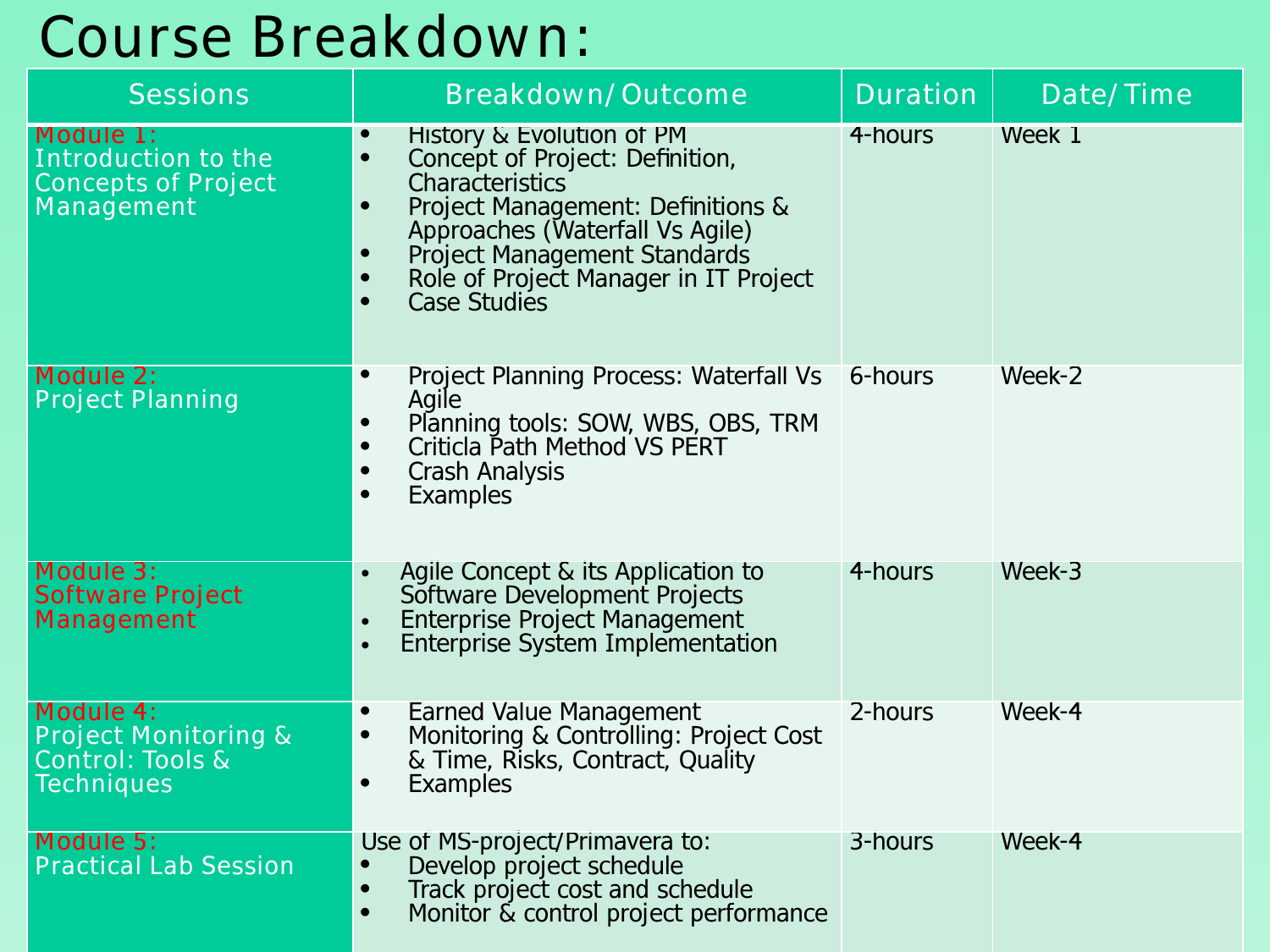

# Course Breakdown:
| Sessions | Breakdown/Outcome | Duration | Date/Time |
| --- | --- | --- | --- |
| Module 1: Introduction to the Concepts of Project Management | History & Evolution of PM Concept of Project: Definition, Characteristics Project Management: Definitions & Approaches (Waterfall Vs Agile) Project Management Standards Role of Project Manager in IT Project Case Studies | 4-hours | Week 1 |
| Module 2: Project Planning | Project Planning Process: Waterfall Vs Agile Planning tools: SOW, WBS, OBS, TRM Criticla Path Method VS PERT Crash Analysis Examples | 6-hours | Week-2 |
| Module 3: Software Project Management | Agile Concept & its Application to Software Development Projects Enterprise Project Management Enterprise System Implementation | 4-hours | Week-3 |
| Module 4: Project Monitoring & Control: Tools & Techniques | Earned Value Management Monitoring & Controlling: Project Cost & Time, Risks, Contract, Quality Examples | 2-hours | Week-4 |
| Module 5: Practical Lab Session | Use of MS-project/Primavera to: Develop project schedule Track project cost and schedule Monitor & control project performance | 3-hours | Week-4 |